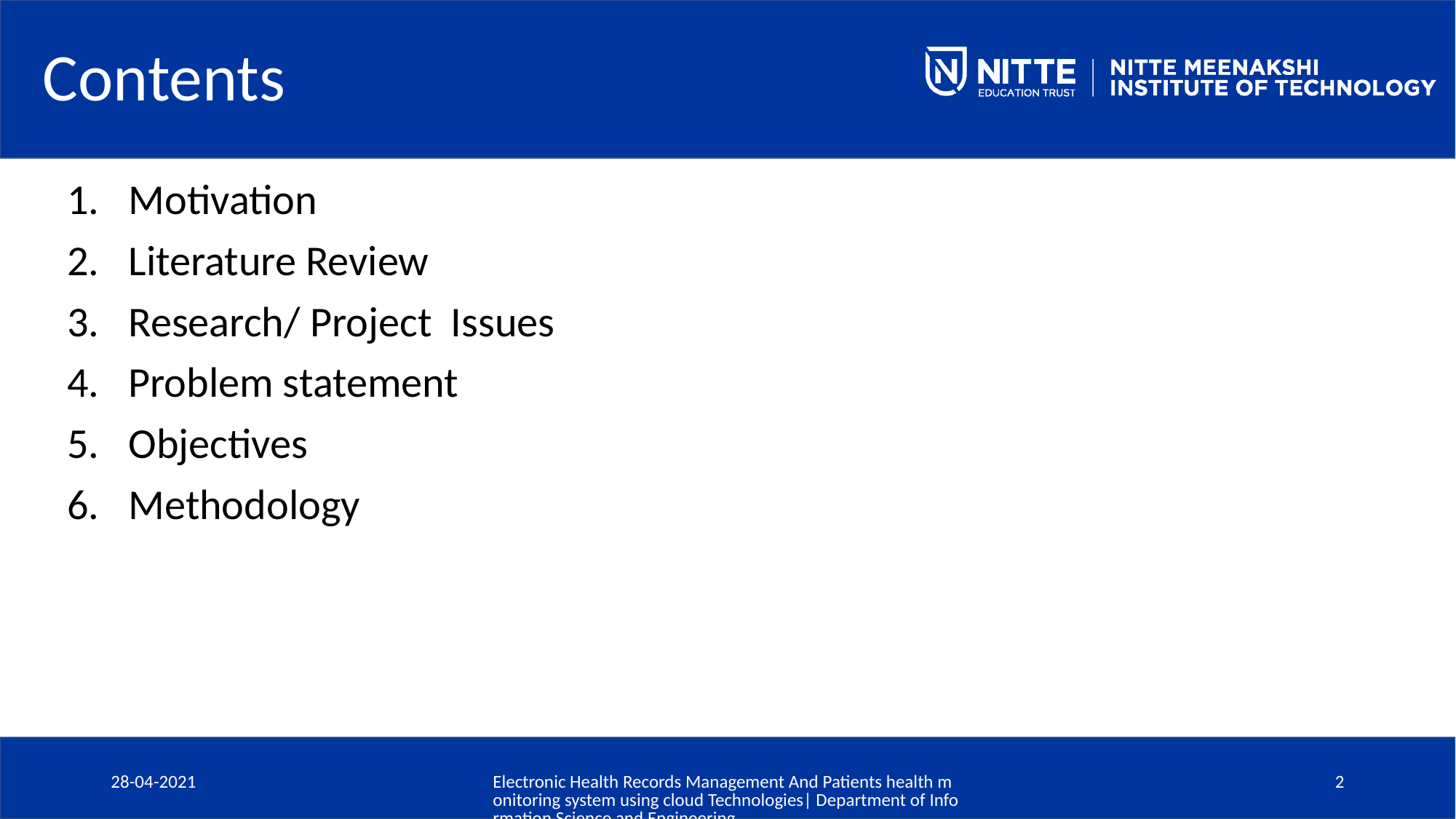

# Contents
Motivation
Literature Review
Research/ Project  Issues
Problem statement
Objectives
Methodology

28-04-2021
Electronic Health Records Management And Patients health monitoring system using cloud Technologies| Department of Information Science and Engineering
2